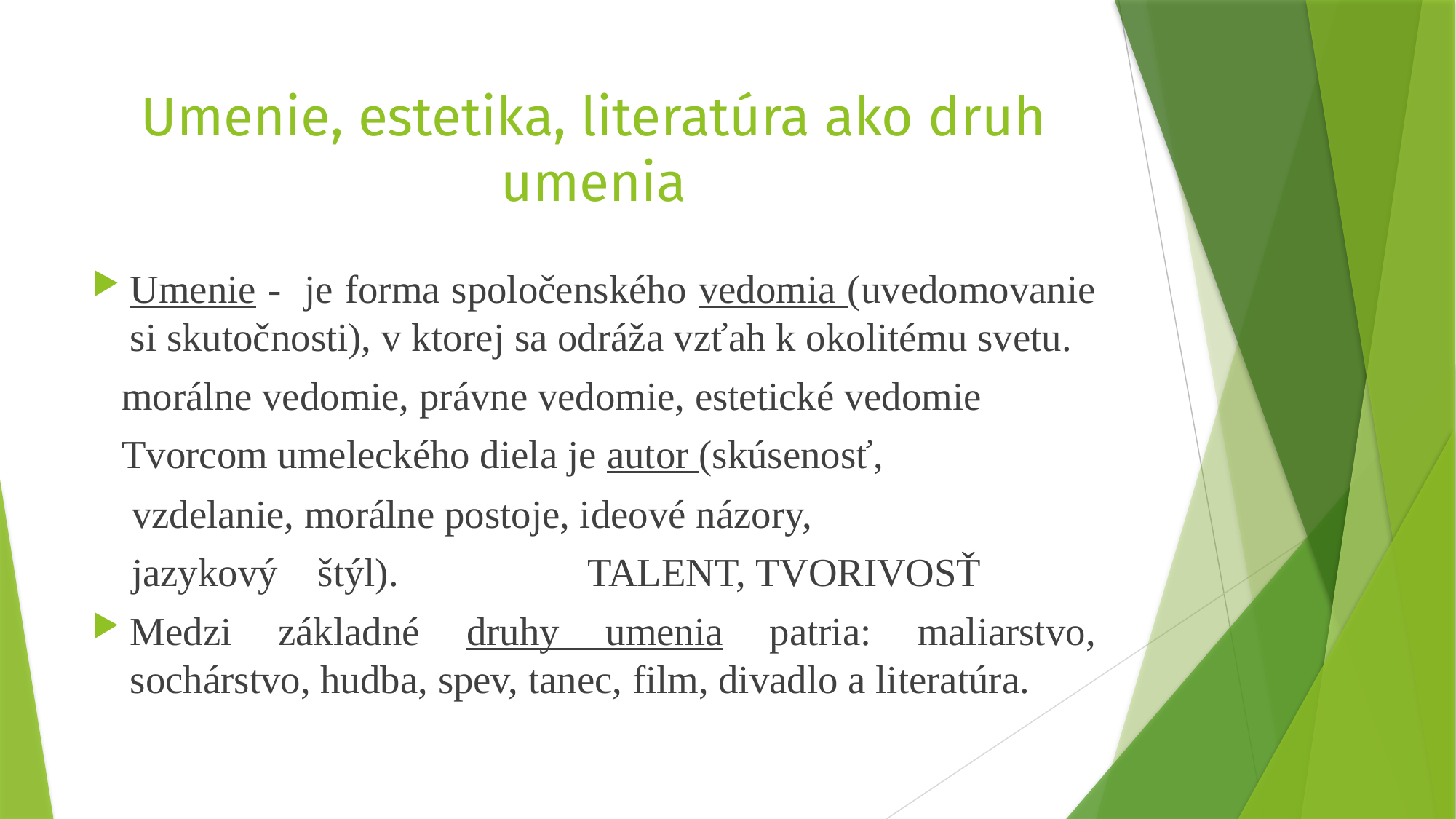

# Umenie, estetika, literatúra ako druh umenia
Umenie -  je forma spoločenského vedomia (uvedomovanie si skutočnosti), v ktorej sa odráža vzťah k okolitému svetu.
   morálne vedomie, právne vedomie, estetické vedomie
   Tvorcom umeleckého diela je autor (skúsenosť,
    vzdelanie, morálne postoje, ideové názory,
    jazykový    štýl).                   TALENT, TVORIVOSŤ
Medzi základné druhy umenia patria: maliarstvo, sochárstvo, hudba, spev, tanec, film, divadlo a literatúra.